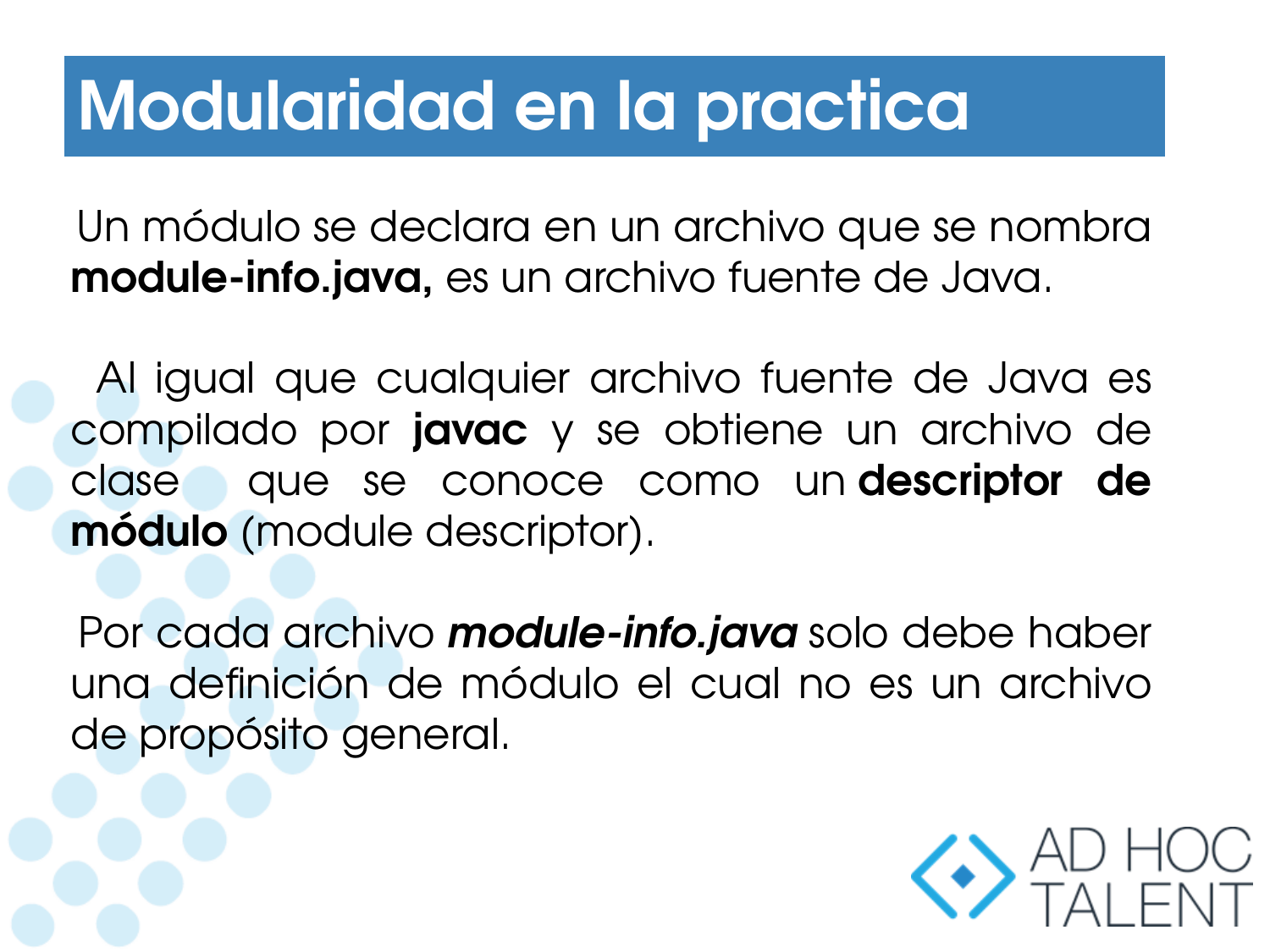

# Modularidad en la practica
   Un módulo se declara en un archivo que se nombra module-info.java, es un archivo fuente de Java.

   Al igual que cualquier archivo fuente de Java es compilado por javac y se obtiene un archivo de clase  que se conoce como un descriptor de módulo (module descriptor).

   Por cada archivo module-info.java solo debe haber una definición de módulo el cual no es un archivo de propósito general.